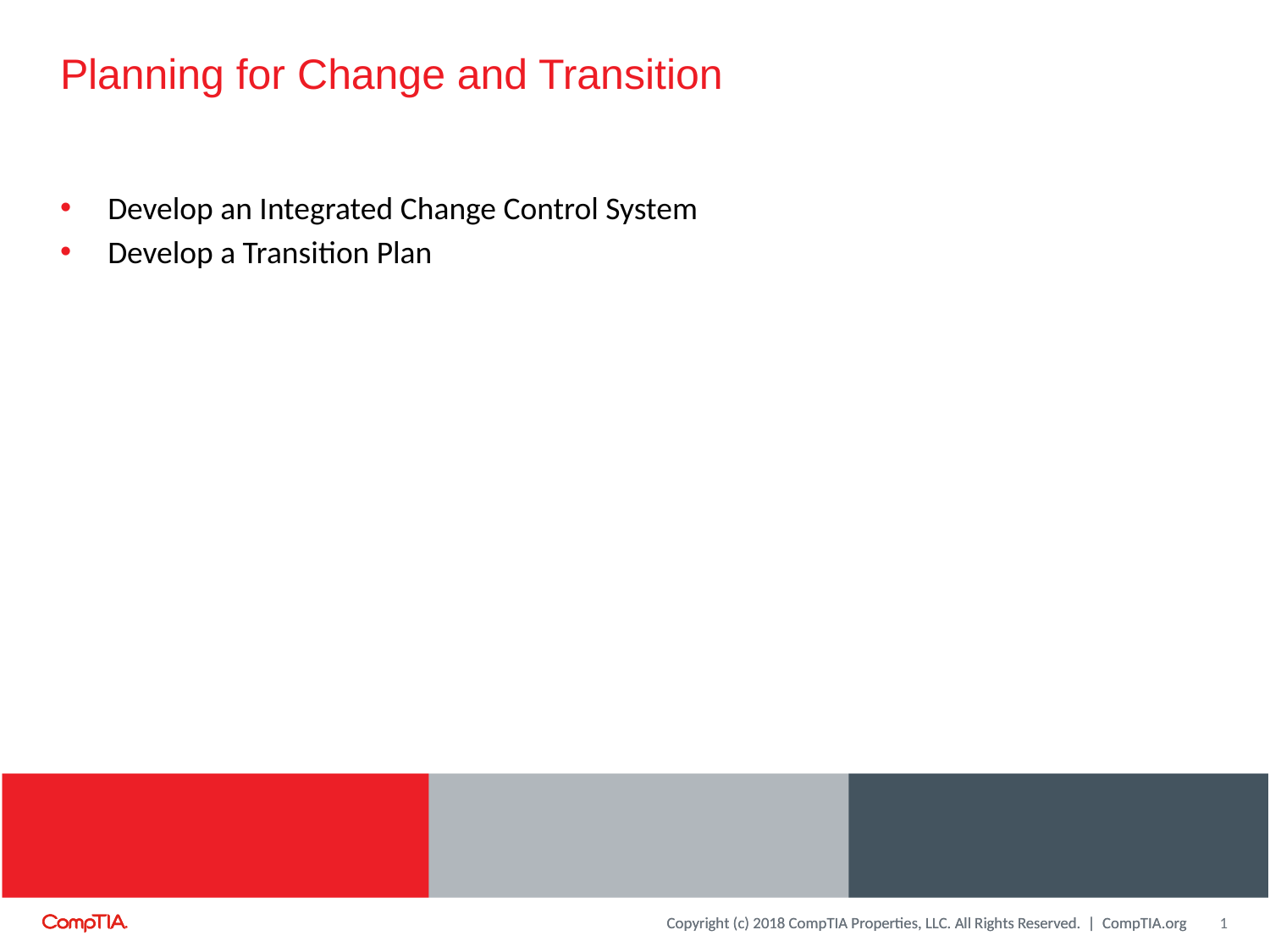

# Planning for Change and Transition
Develop an Integrated Change Control System
Develop a Transition Plan
1